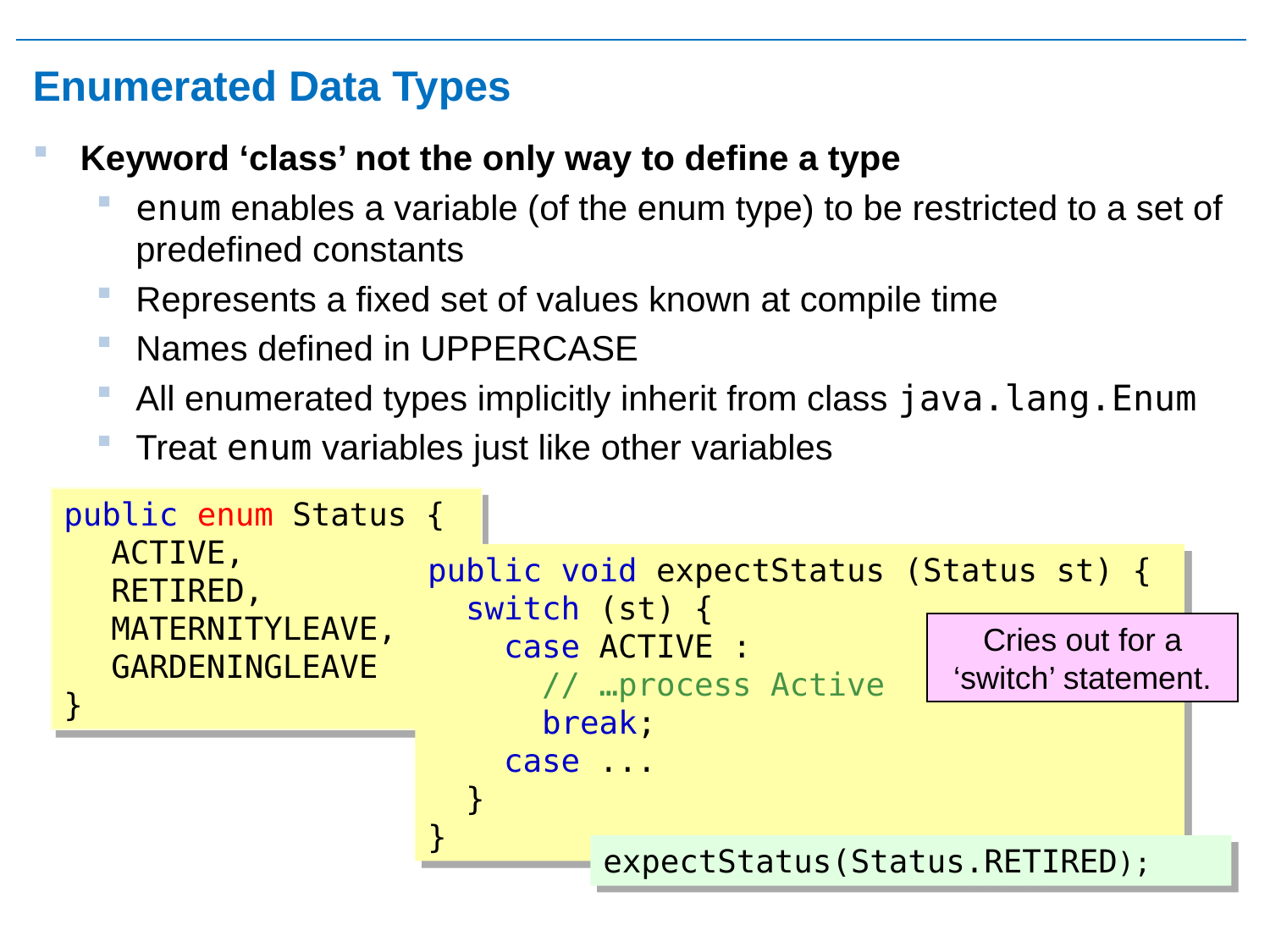

# Enumerated Data Types
Keyword ‘class’ not the only way to define a type
enum enables a variable (of the enum type) to be restricted to a set of predefined constants
Represents a fixed set of values known at compile time
Names defined in UPPERCASE
All enumerated types implicitly inherit from class java.lang.Enum
Treat enum variables just like other variables
public enum Status {
	ACTIVE,
	RETIRED,
	MATERNITYLEAVE,
	GARDENINGLEAVE
}
public void expectStatus (Status st) {
  switch (st) {
    case ACTIVE :
      // …process Active
      break;
    case ...
  }
}
Cries out for a ‘switch’ statement.
expectStatus(Status.RETIRED);